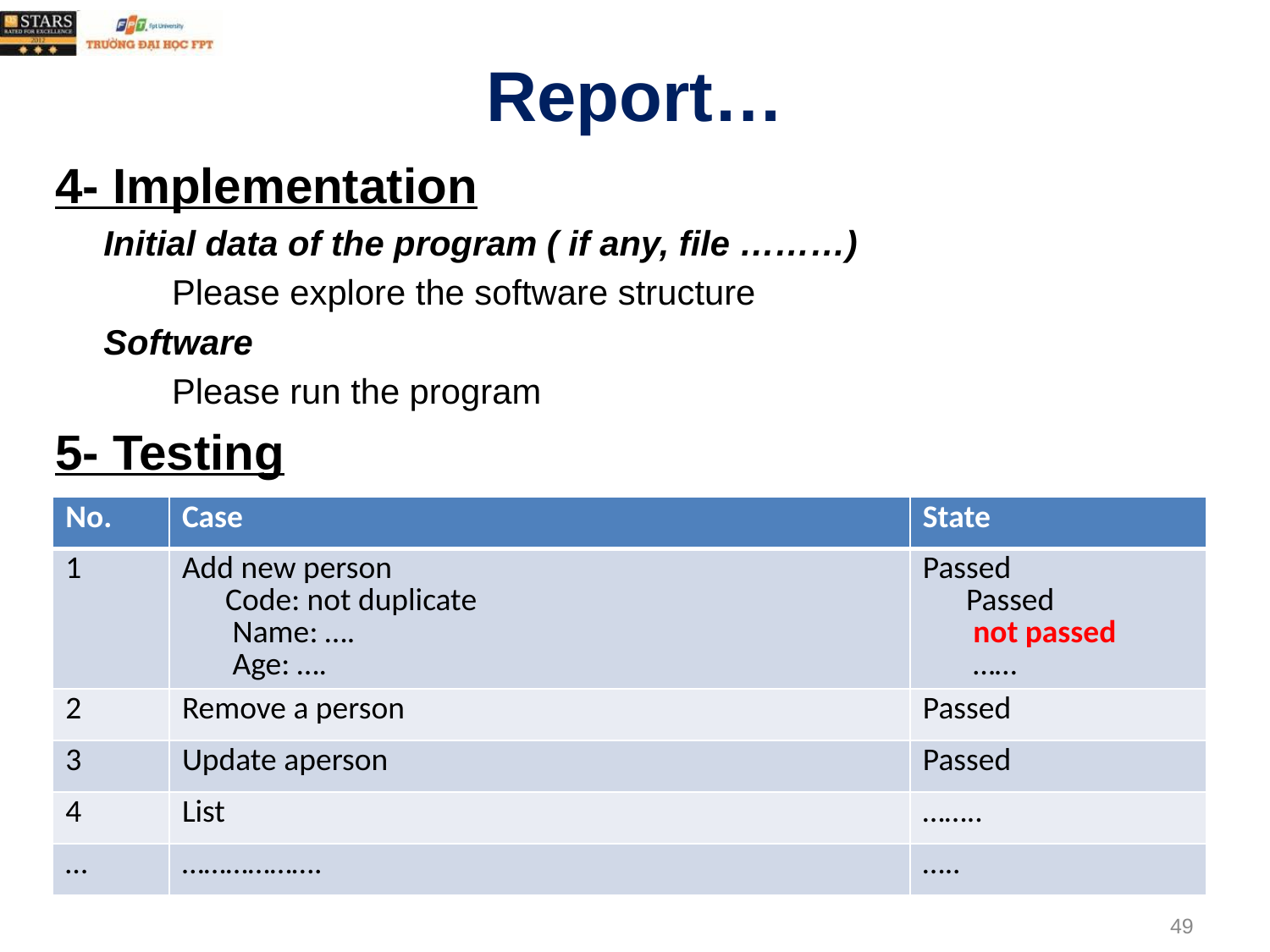

# Report…
4- Implementation
     Initial data of the program ( if any, file ………)
            Please explore the software structure
     Software
            Please run the program
5- Testing

| No. | Case | State |
| --- | --- | --- |
| 1 | Add new person Code: not duplicate Name: …. Age: …. | Passed Passed not passed …… |
| 2 | Remove a person | Passed |
| 3 | Update aperson | Passed |
| 4 | List | …….. |
| … | ………………. | ….. |
49